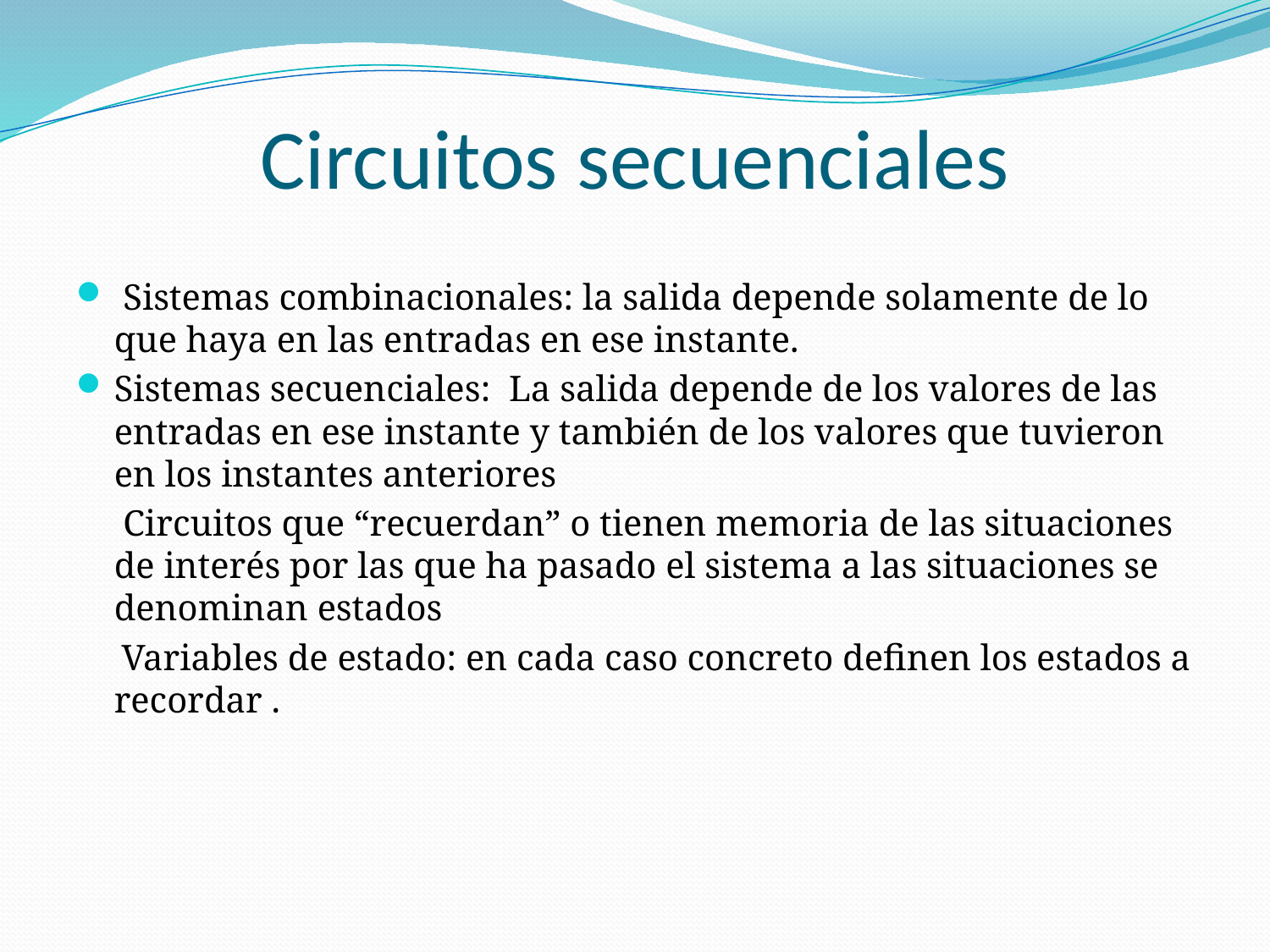

# Circuitos secuenciales
 Sistemas combinacionales: la salida depende solamente de lo que haya en las entradas en ese instante.
Sistemas secuenciales:  La salida depende de los valores de las entradas en ese instante y también de los valores que tuvieron en los instantes anteriores
	 Circuitos que “recuerdan” o tienen memoria de las situaciones de interés por las que ha pasado el sistema a las situaciones se denominan estados
     Variables de estado: en cada caso concreto definen los estados a recordar .